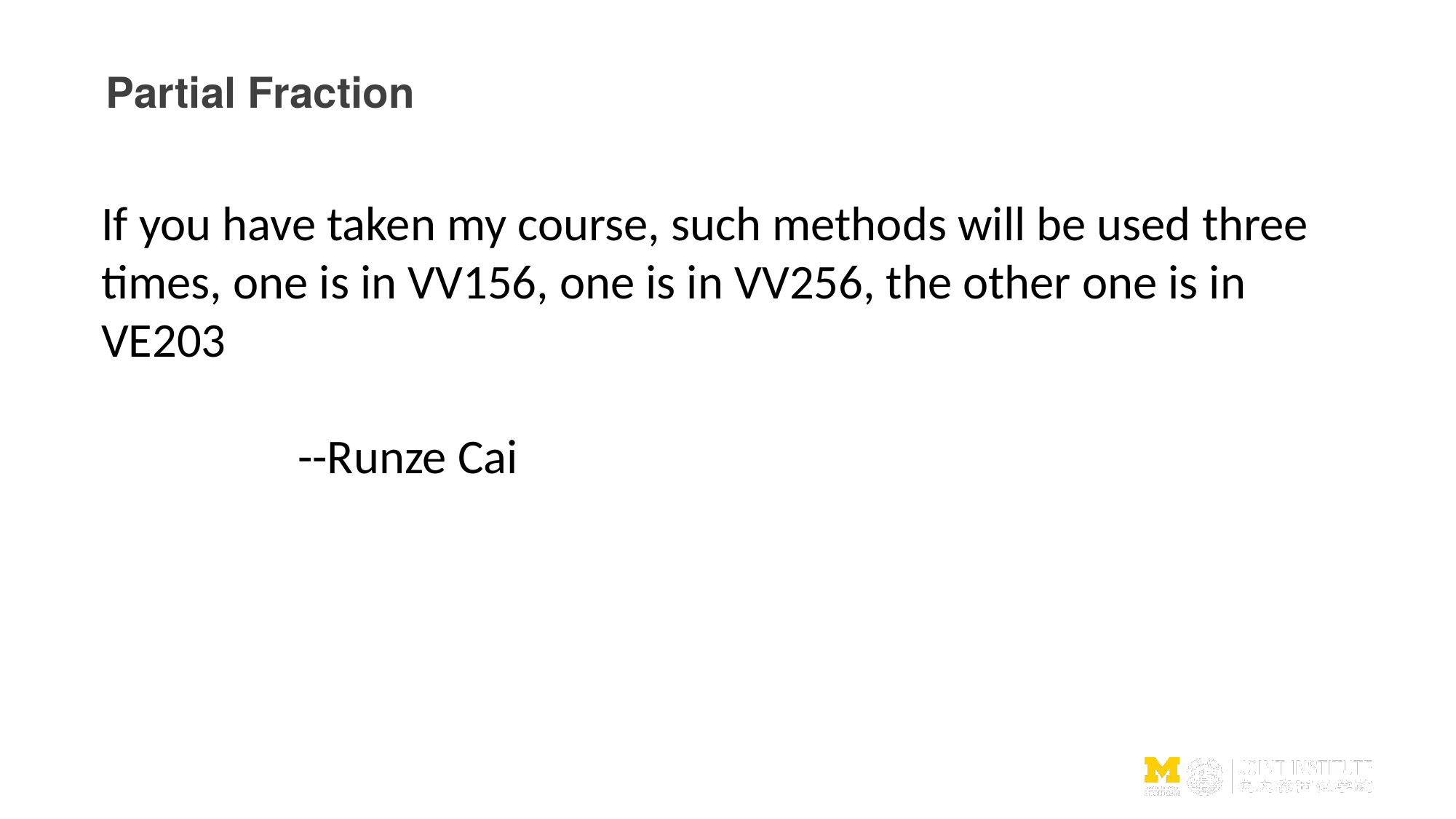

Partial Fraction
If you have taken my course, such methods will be used three times, one is in VV156, one is in VV256, the other one is in VE203
                                                                                                                                      --Runze Cai